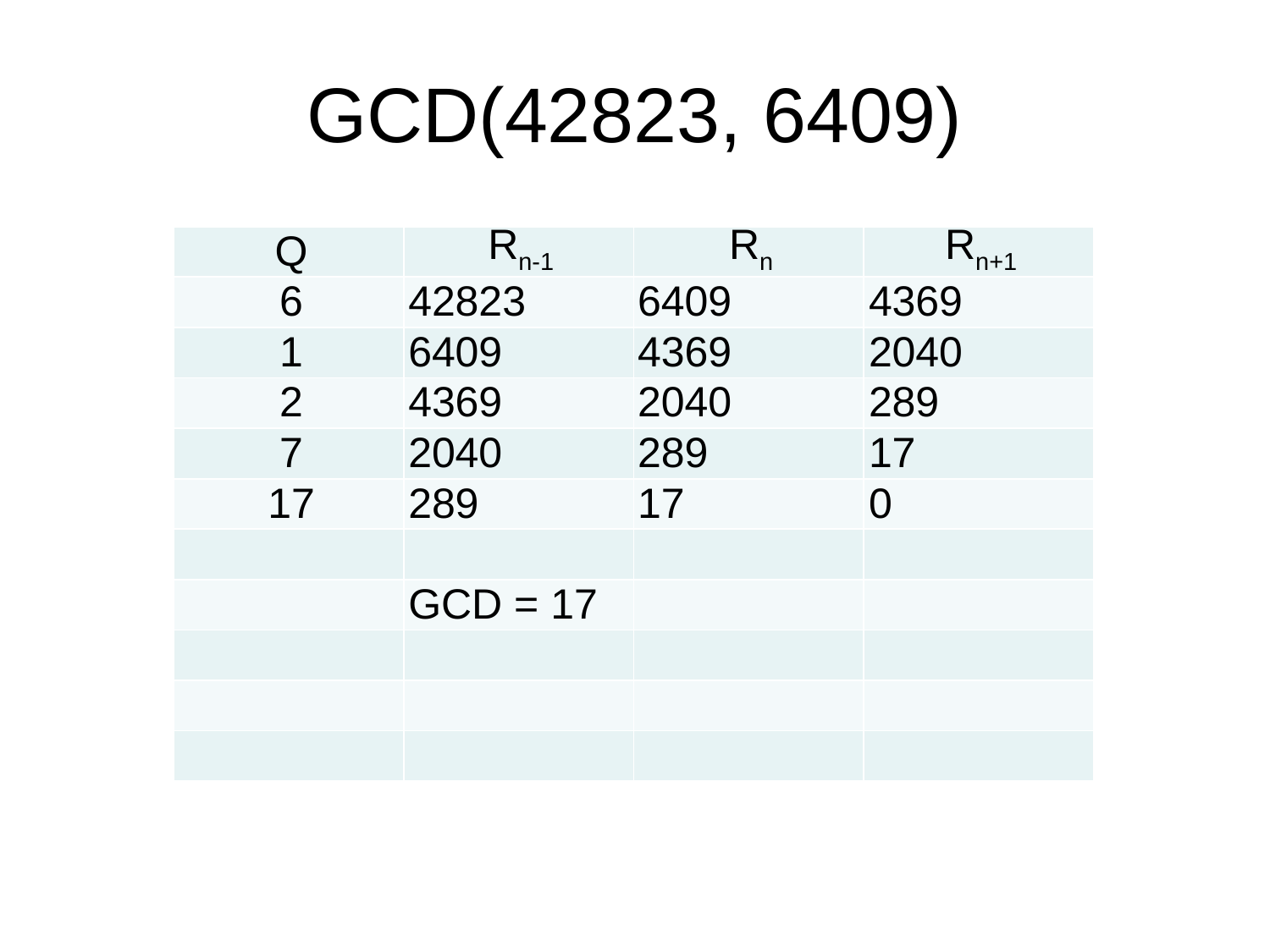

# GCD(42823, 6409)
| Q | Rn-1 | Rn | Rn+1 |
| --- | --- | --- | --- |
| 6 | 42823 | 6409 | 4369 |
| 1 | 6409 | 4369 | 2040 |
| 2 | 4369 | 2040 | 289 |
| 7 | 2040 | 289 | 17 |
| 17 | 289 | 17 | 0 |
|  |  |  |  |
|  | GCD = 17 |  |  |
|  |  |  |  |
|  |  |  |  |
|  |  |  |  |